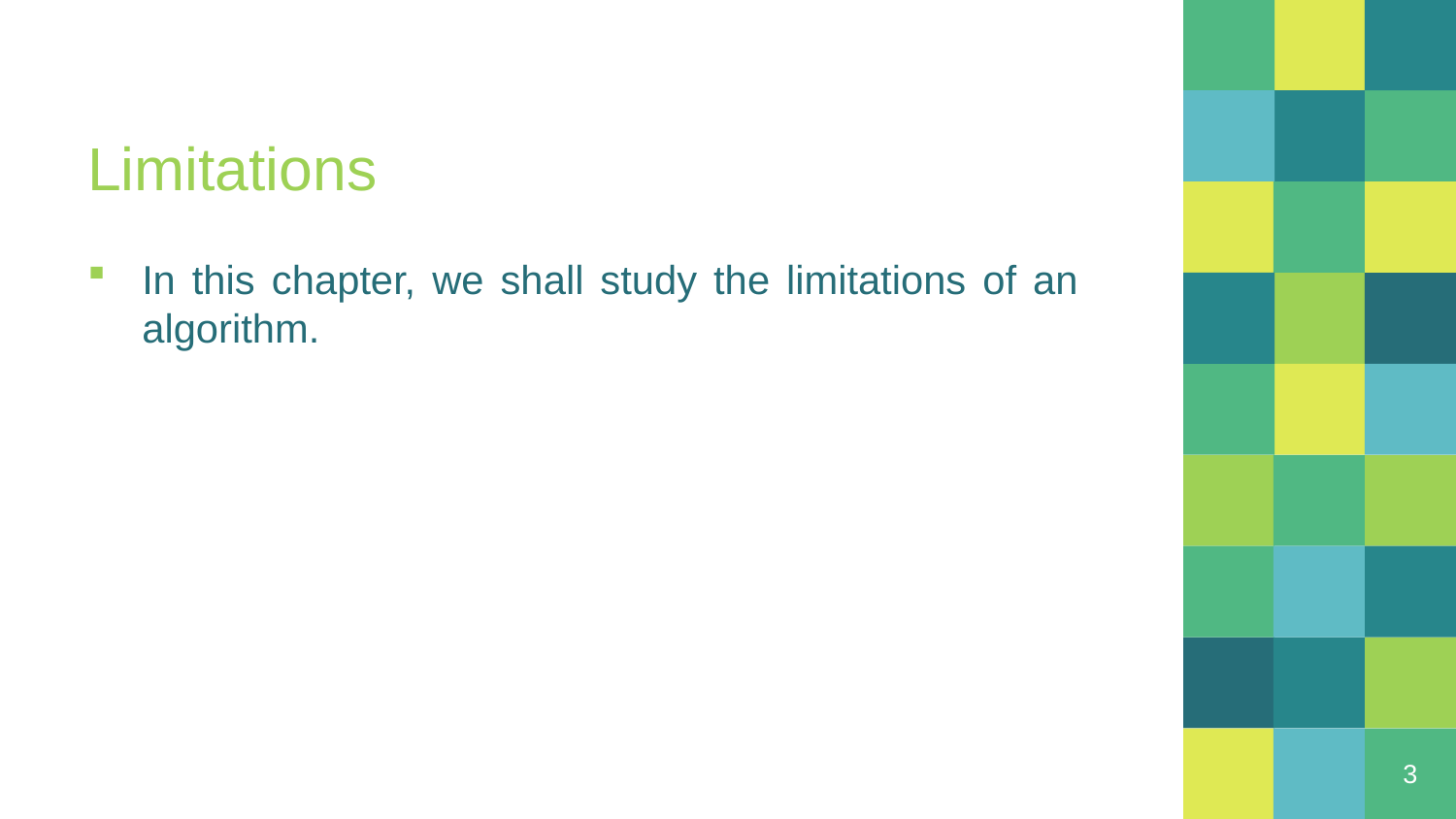

# Limitations
In this chapter, we shall study the limitations of an algorithm.

3